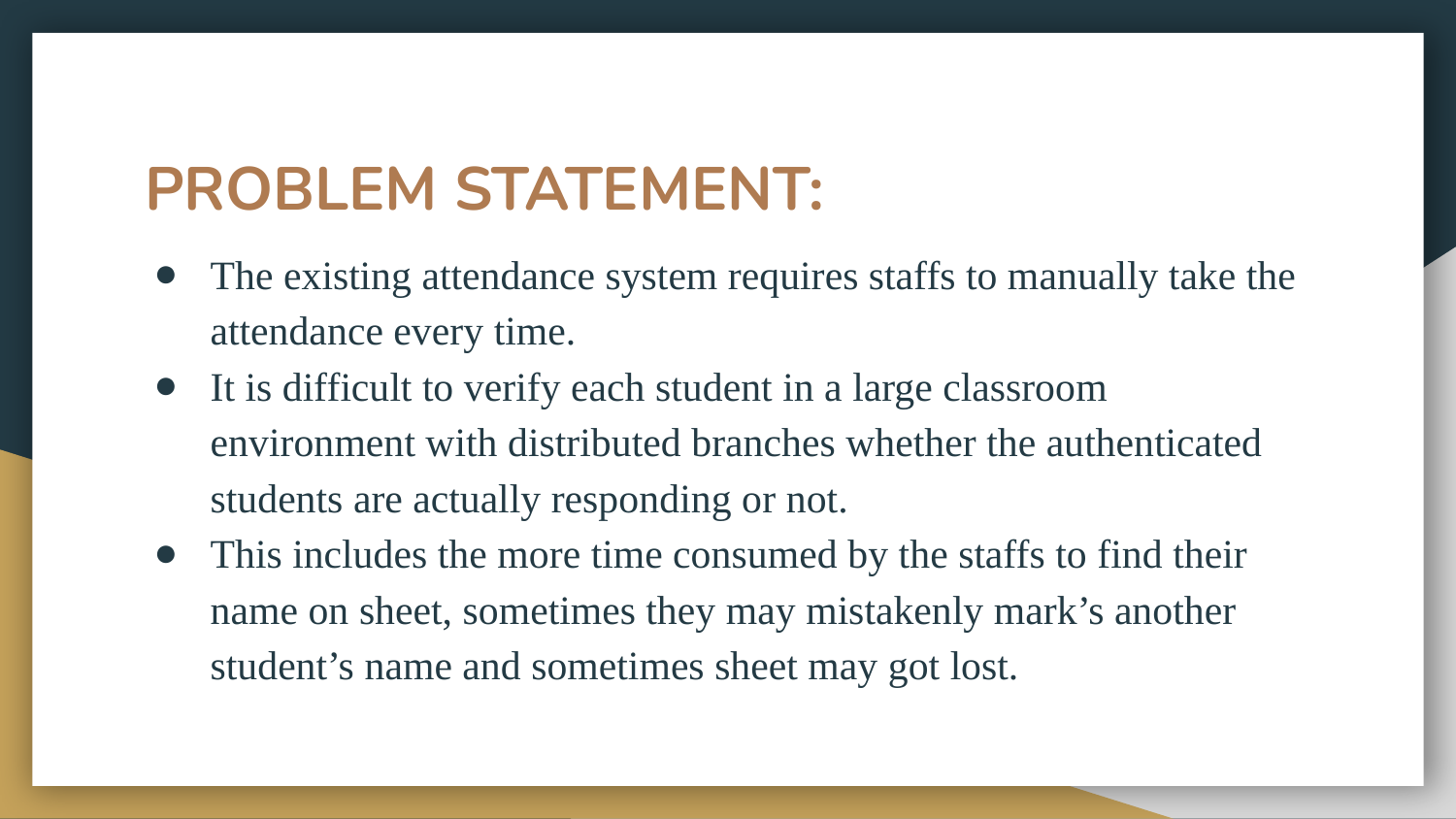

# PROBLEM STATEMENT:
The existing attendance system requires staffs to manually take the attendance every time.
It is difficult to verify each student in a large classroom environment with distributed branches whether the authenticated students are actually responding or not.
This includes the more time consumed by the staffs to find their name on sheet, sometimes they may mistakenly mark’s another student’s name and sometimes sheet may got lost.